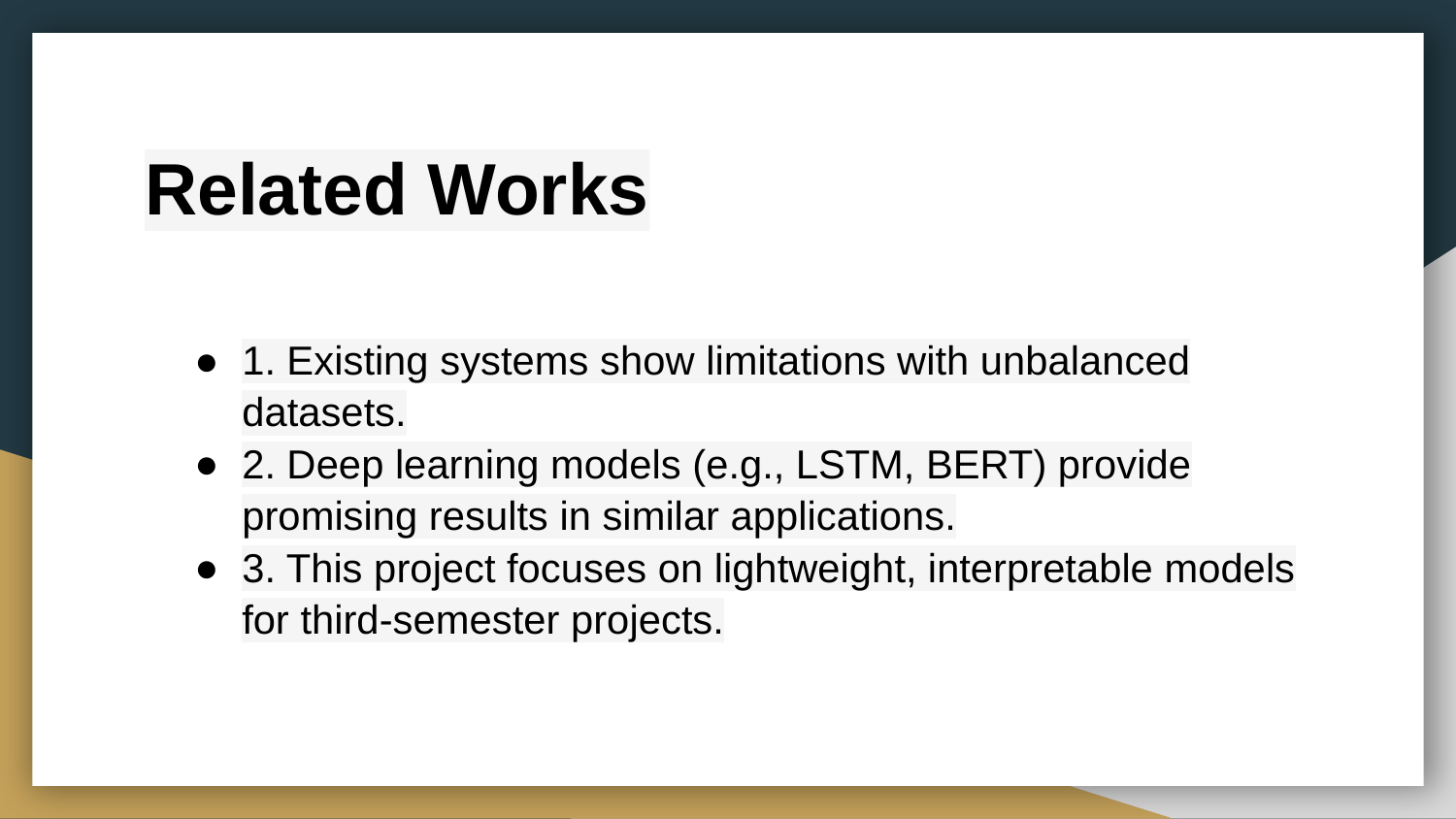

# Related Works​
1. Existing systems show limitations with unbalanced datasets.​
2. Deep learning models (e.g., LSTM, BERT) provide promising results in similar applications.​
3. This project focuses on lightweight, interpretable models for third-semester projects.